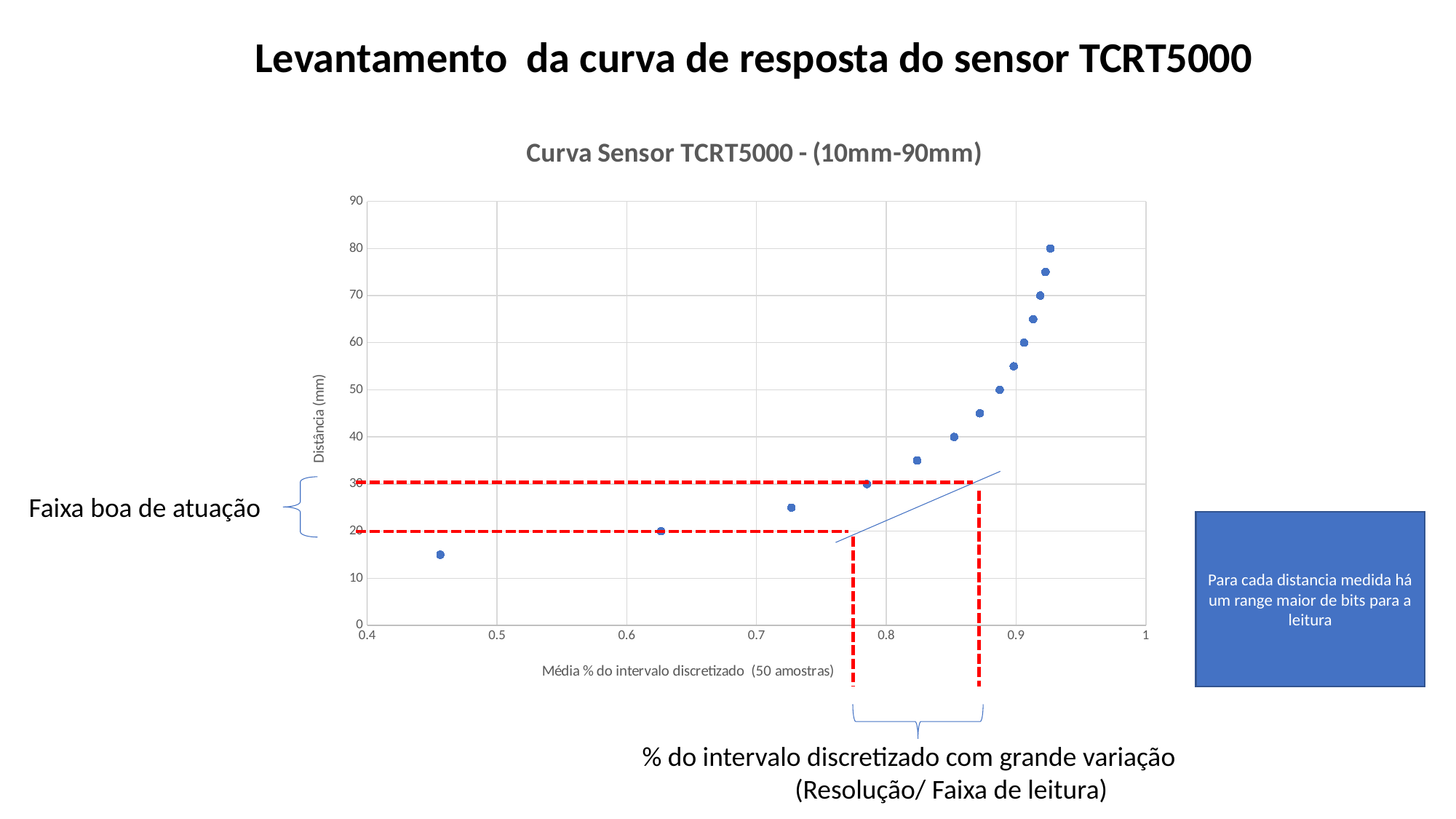

Levantamento  da curva de resposta do sensor TCRT5000

### Chart: Curva Sensor TCRT5000 - (10mm-90mm)

| Category |  |
|---|---|
Faixa boa de atuação

Para cada distancia medida há um range maior de bits para a leitura

% do intervalo discretizado com grande variação
      	       (Resolução/ Faixa de leitura)